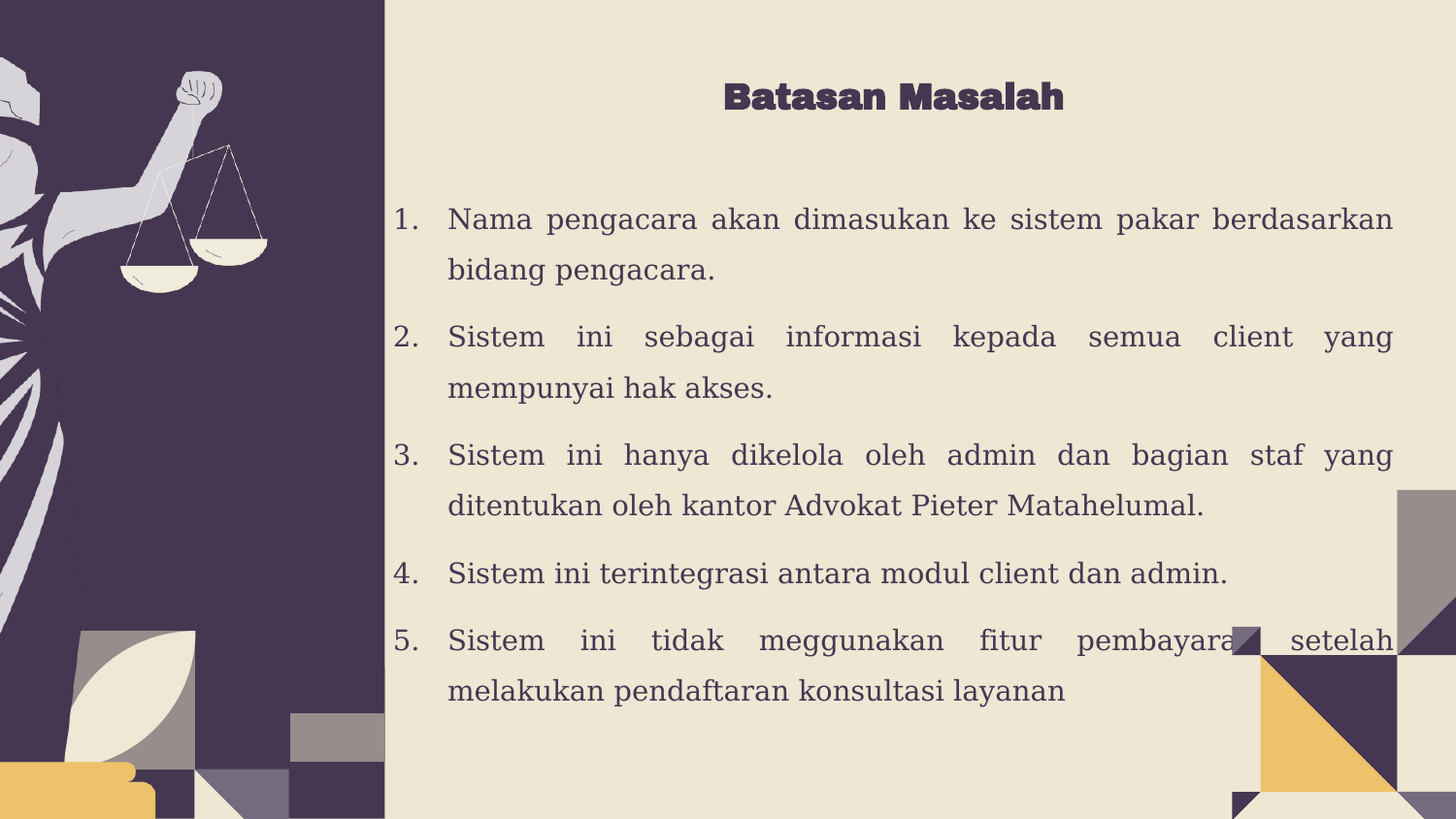

# Batasan Masalah
Nama pengacara akan dimasukan ke sistem pakar berdasarkan bidang pengacara.
Sistem ini sebagai informasi kepada semua client yang mempunyai hak akses.
Sistem ini hanya dikelola oleh admin dan bagian staf yang ditentukan oleh kantor Advokat Pieter Matahelumal.
Sistem ini terintegrasi antara modul client dan admin.
Sistem ini tidak meggunakan fitur pembayaran setelah melakukan pendaftaran konsultasi layanan